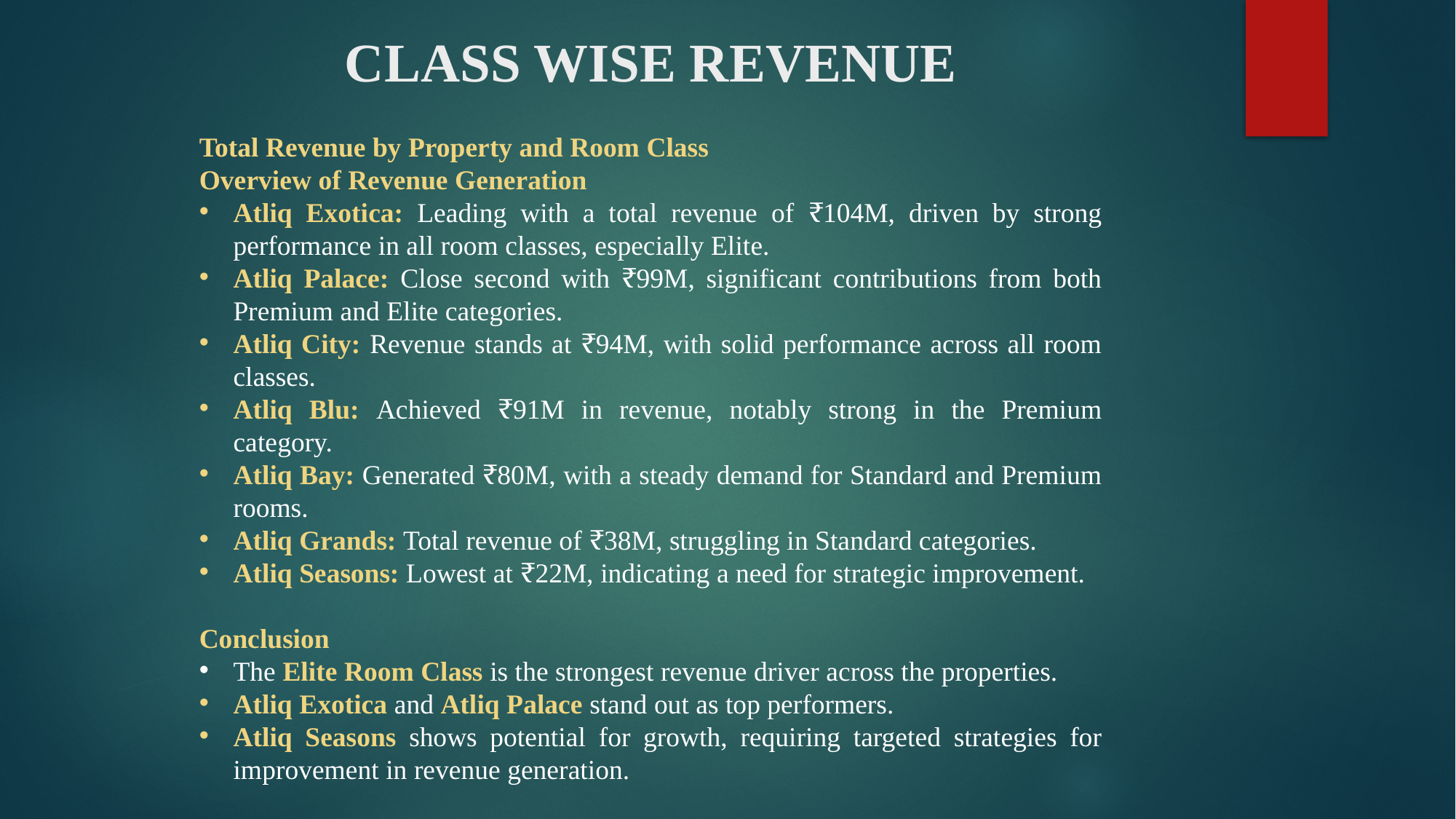

# CLASS WISE REVENUE
Total Revenue by Property and Room Class
Overview of Revenue Generation
Atliq Exotica: Leading with a total revenue of ₹104M, driven by strong performance in all room classes, especially Elite.
Atliq Palace: Close second with ₹99M, significant contributions from both Premium and Elite categories.
Atliq City: Revenue stands at ₹94M, with solid performance across all room classes.
Atliq Blu: Achieved ₹91M in revenue, notably strong in the Premium category.
Atliq Bay: Generated ₹80M, with a steady demand for Standard and Premium rooms.
Atliq Grands: Total revenue of ₹38M, struggling in Standard categories.
Atliq Seasons: Lowest at ₹22M, indicating a need for strategic improvement.

Conclusion
The Elite Room Class is the strongest revenue driver across the properties.
Atliq Exotica and Atliq Palace stand out as top performers.
Atliq Seasons shows potential for growth, requiring targeted strategies for improvement in revenue generation.